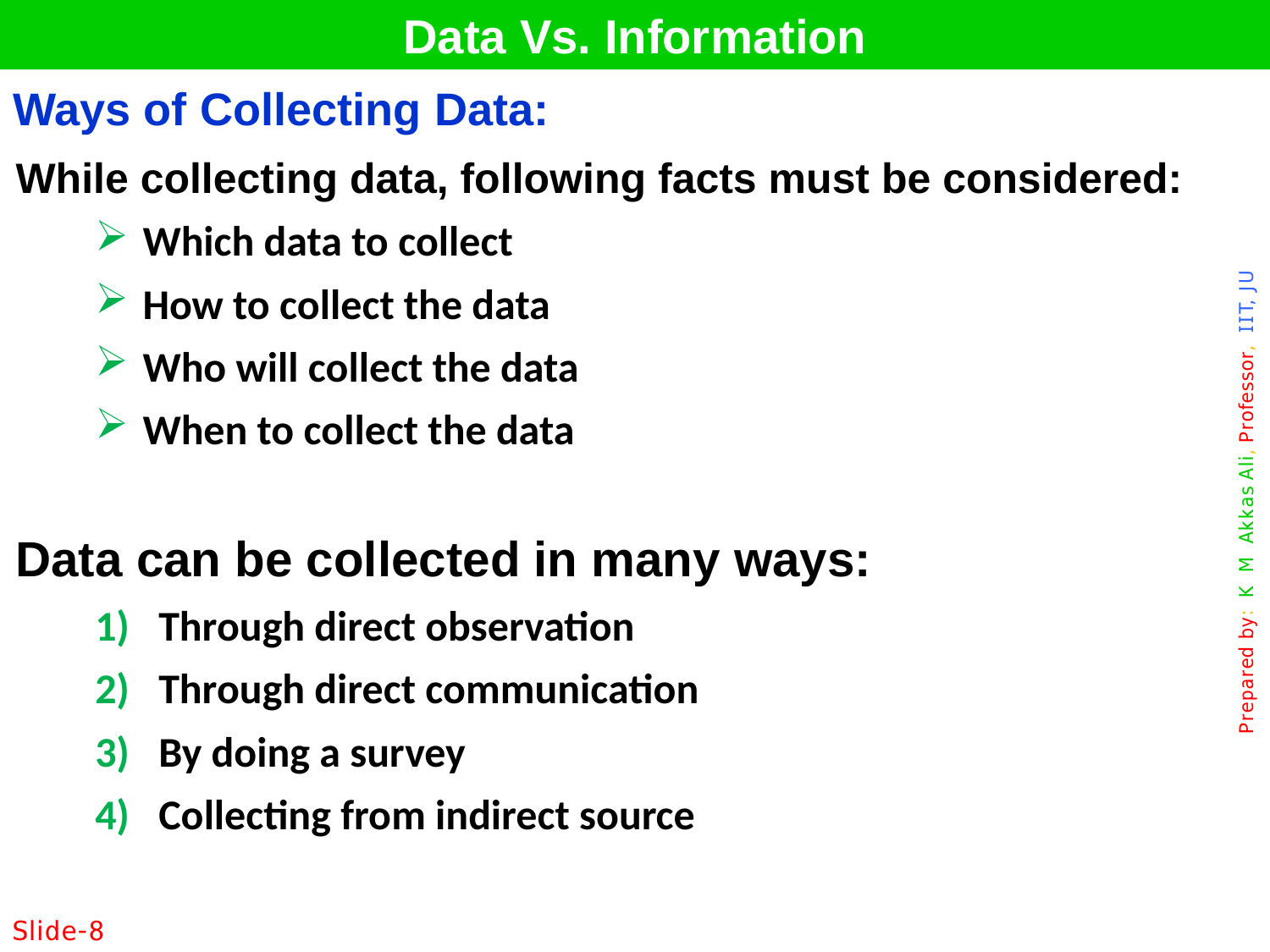

Data Vs. Information
| Ways of Collecting Data: |
| --- |
While collecting data, following facts must be considered:
Which data to collect
How to collect the data
Who will collect the data
When to collect the data

Data can be collected in many ways:
Through direct observation
Through direct communication
By doing a survey
Collecting from indirect source
Slide-8